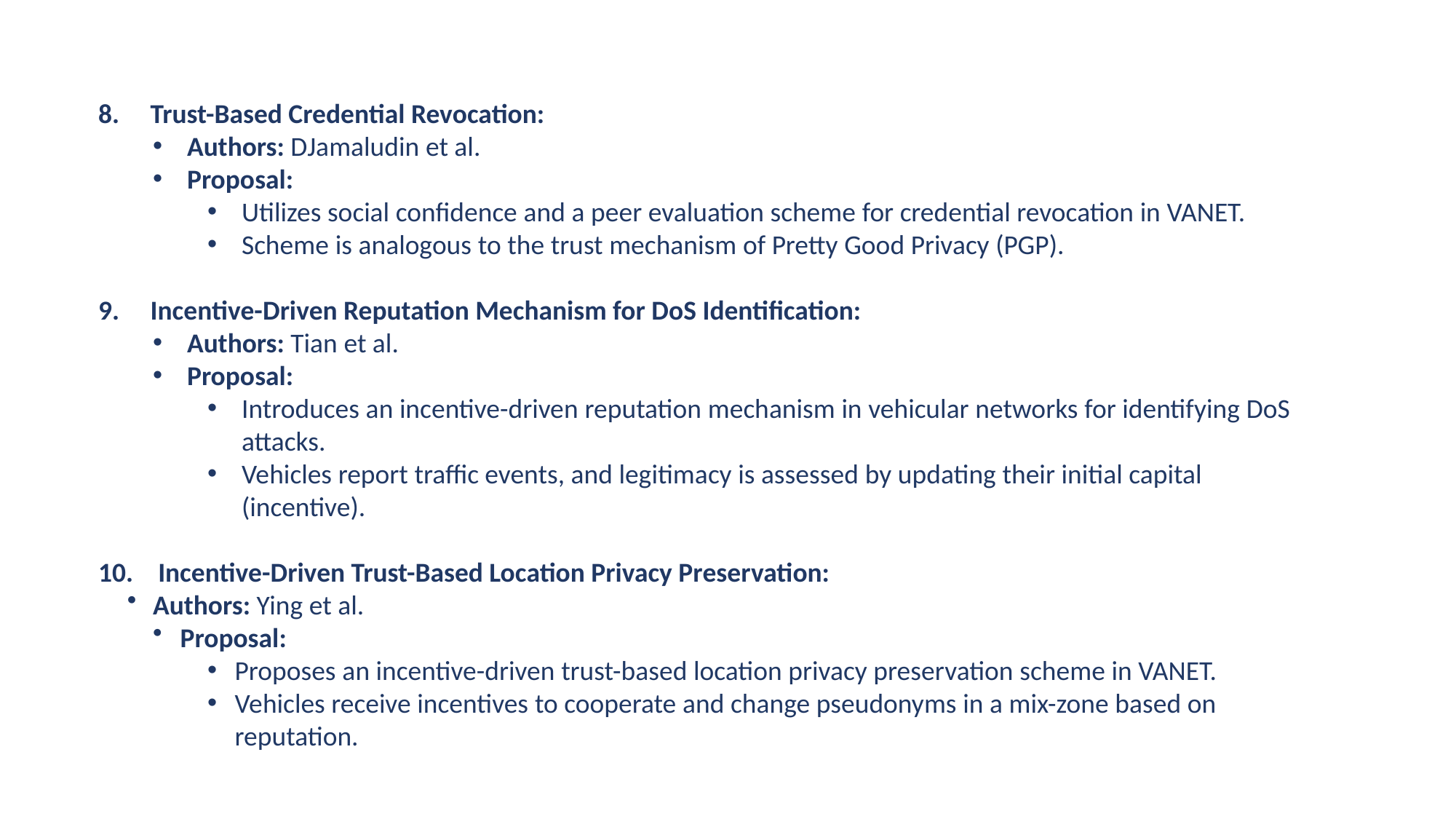

8.     Trust-Based Credential Revocation:
Authors: DJamaludin et al.
Proposal:
Utilizes social confidence and a peer evaluation scheme for credential revocation in VANET.
Scheme is analogous to the trust mechanism of Pretty Good Privacy (PGP).

9.     Incentive-Driven Reputation Mechanism for DoS Identification:
Authors: Tian et al.
Proposal:
Introduces an incentive-driven reputation mechanism in vehicular networks for identifying DoS attacks.
Vehicles report traffic events, and legitimacy is assessed by updating their initial capital (incentive).

10.    Incentive-Driven Trust-Based Location Privacy Preservation:
Authors: Ying et al.
Proposal:
Proposes an incentive-driven trust-based location privacy preservation scheme in VANET.
Vehicles receive incentives to cooperate and change pseudonyms in a mix-zone based on reputation.